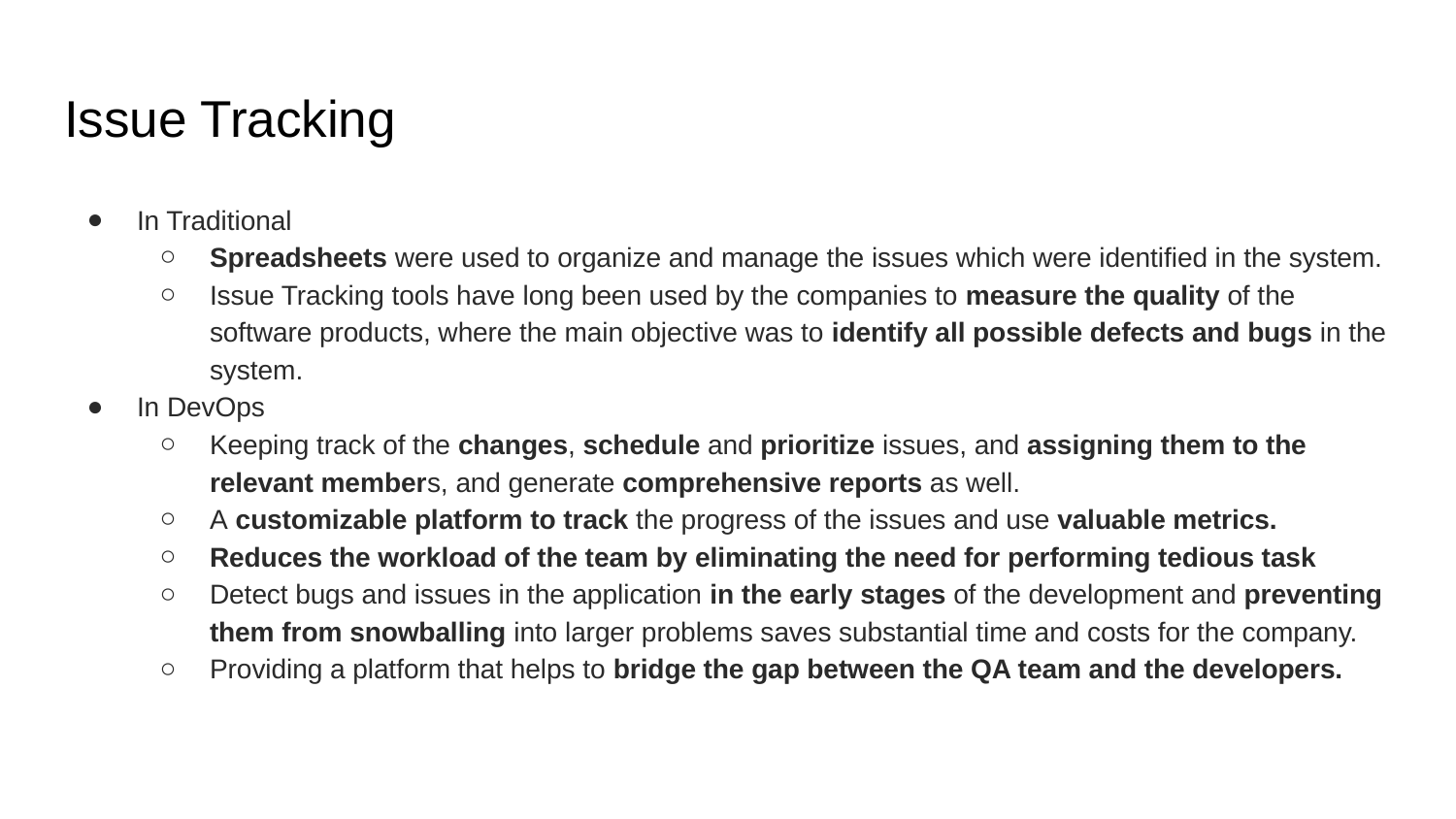

# Issue Tracking
In Traditional
Spreadsheets were used to organize and manage the issues which were identified in the system.
Issue Tracking tools have long been used by the companies to measure the quality of the software products, where the main objective was to identify all possible defects and bugs in the system.
In DevOps
Keeping track of the changes, schedule and prioritize issues, and assigning them to the relevant members, and generate comprehensive reports as well.
A customizable platform to track the progress of the issues and use valuable metrics.
Reduces the workload of the team by eliminating the need for performing tedious task
Detect bugs and issues in the application in the early stages of the development and preventing them from snowballing into larger problems saves substantial time and costs for the company.
Providing a platform that helps to bridge the gap between the QA team and the developers.